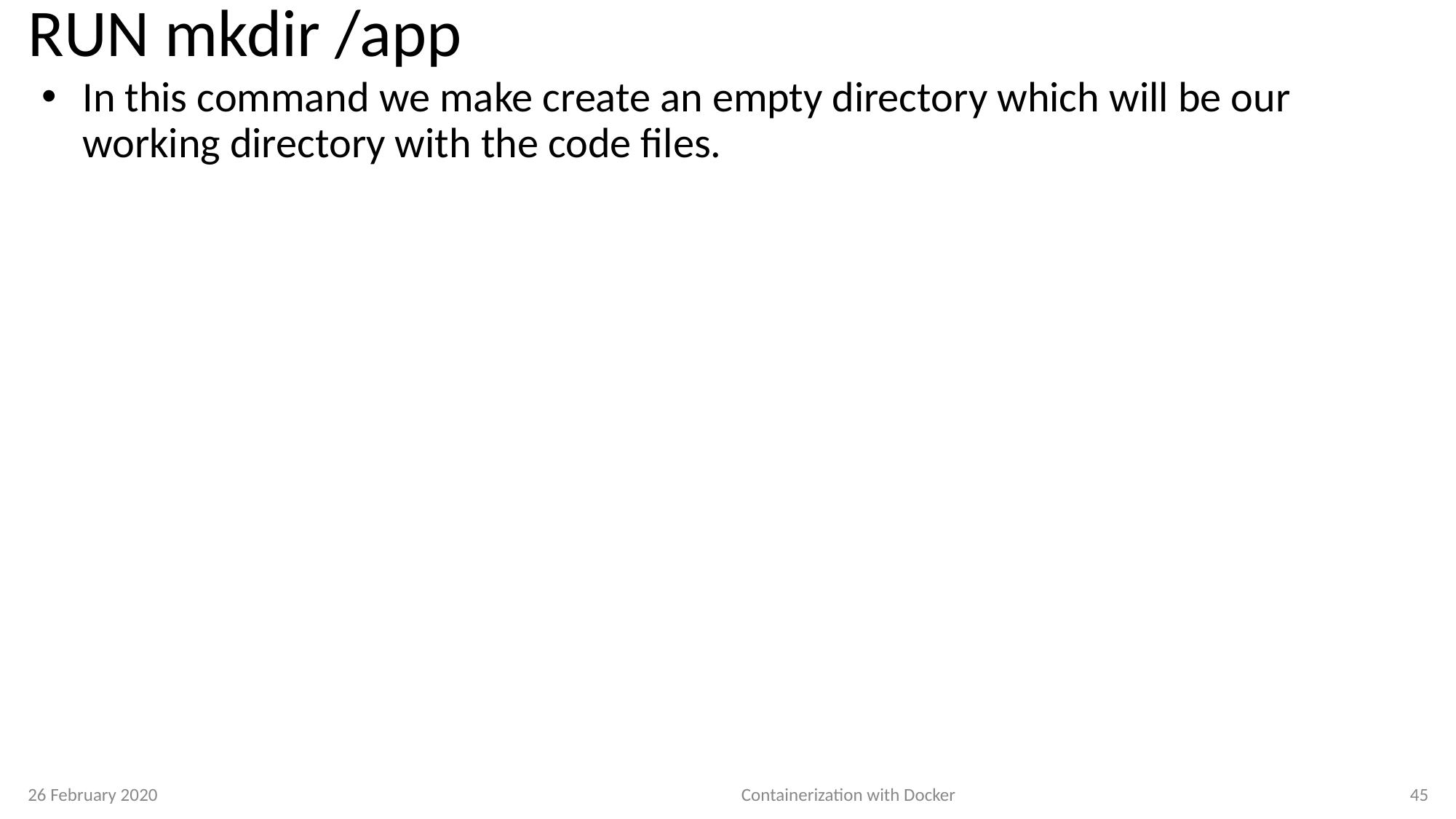

# RUN mkdir /app
In this command we make create an empty directory which will be our working directory with the code files.
26 February 2020
Containerization with Docker
45